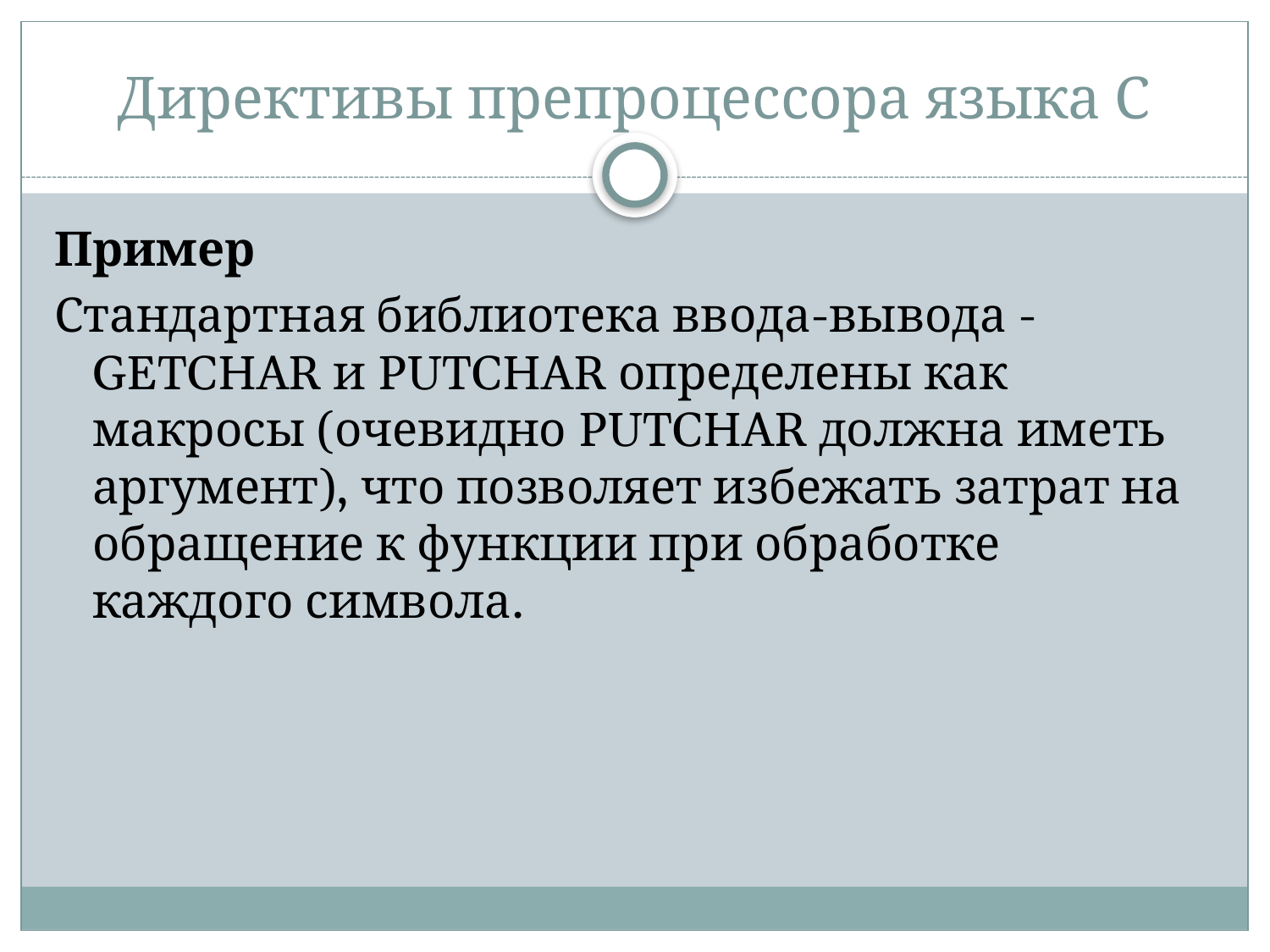

# Директивы препроцессора языка С
Пример
Стандартная библиотека ввода-вывода - GETCHAR и PUTCHAR определены как макросы (очевидно PUTCHAR должна иметь аргумент), что позволяет избежать затрат на обращение к функции при обработке каждого символа.